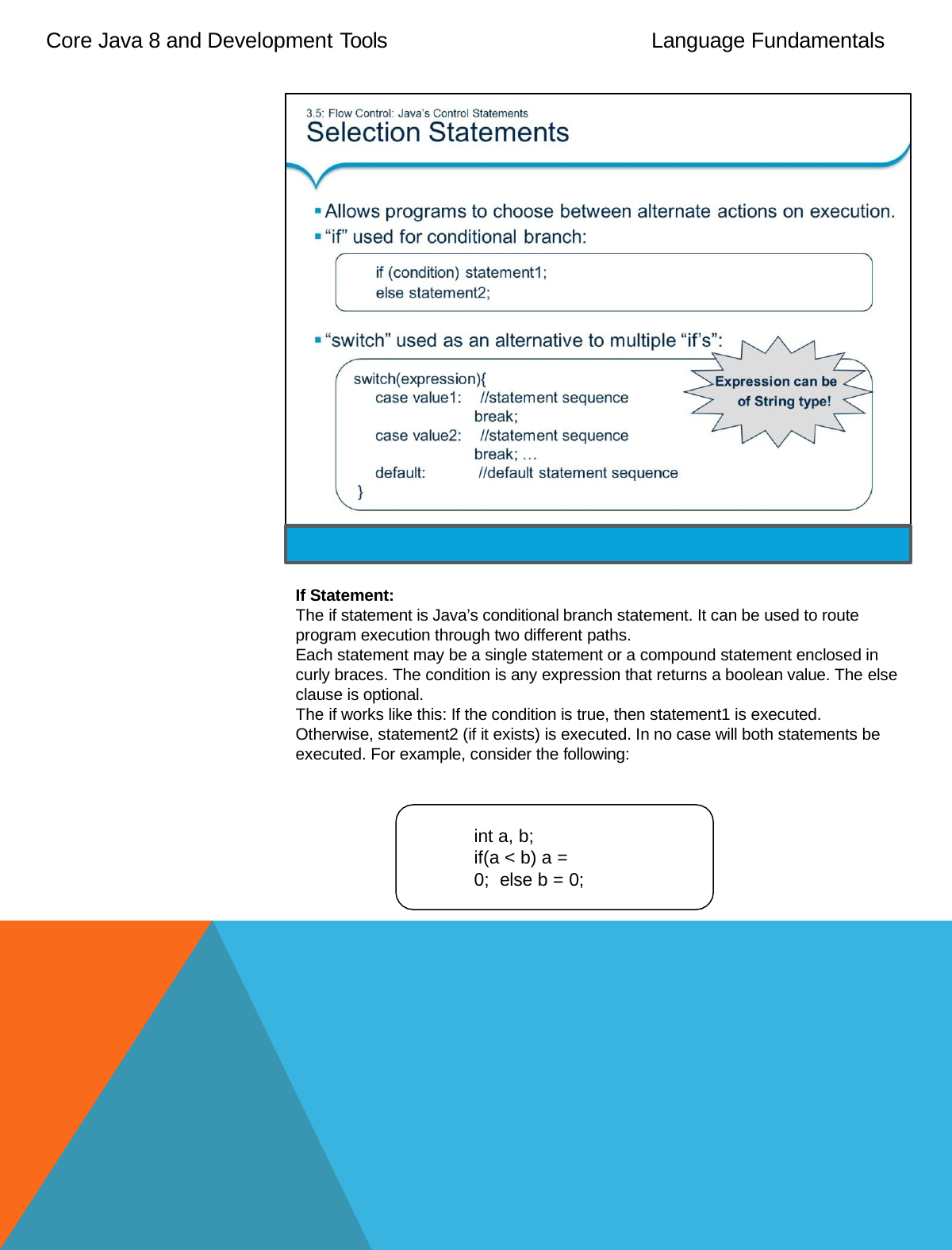

Core Java 8 and Development Tools
Language Fundamentals

If Statement:
The if statement is Java’s conditional branch statement. It can be used to route  program execution through two different paths.
Each statement may be a single statement or a compound statement enclosed in  curly braces. The condition is any expression that returns a boolean value. The else  clause is optional.
The if works like this: If the condition is true, then statement1 is executed.  Otherwise, statement2 (if it exists) is executed. In no case will both statements be  executed. For example, consider the following:

int a, b;
if(a < b) a = 0;  else b = 0;